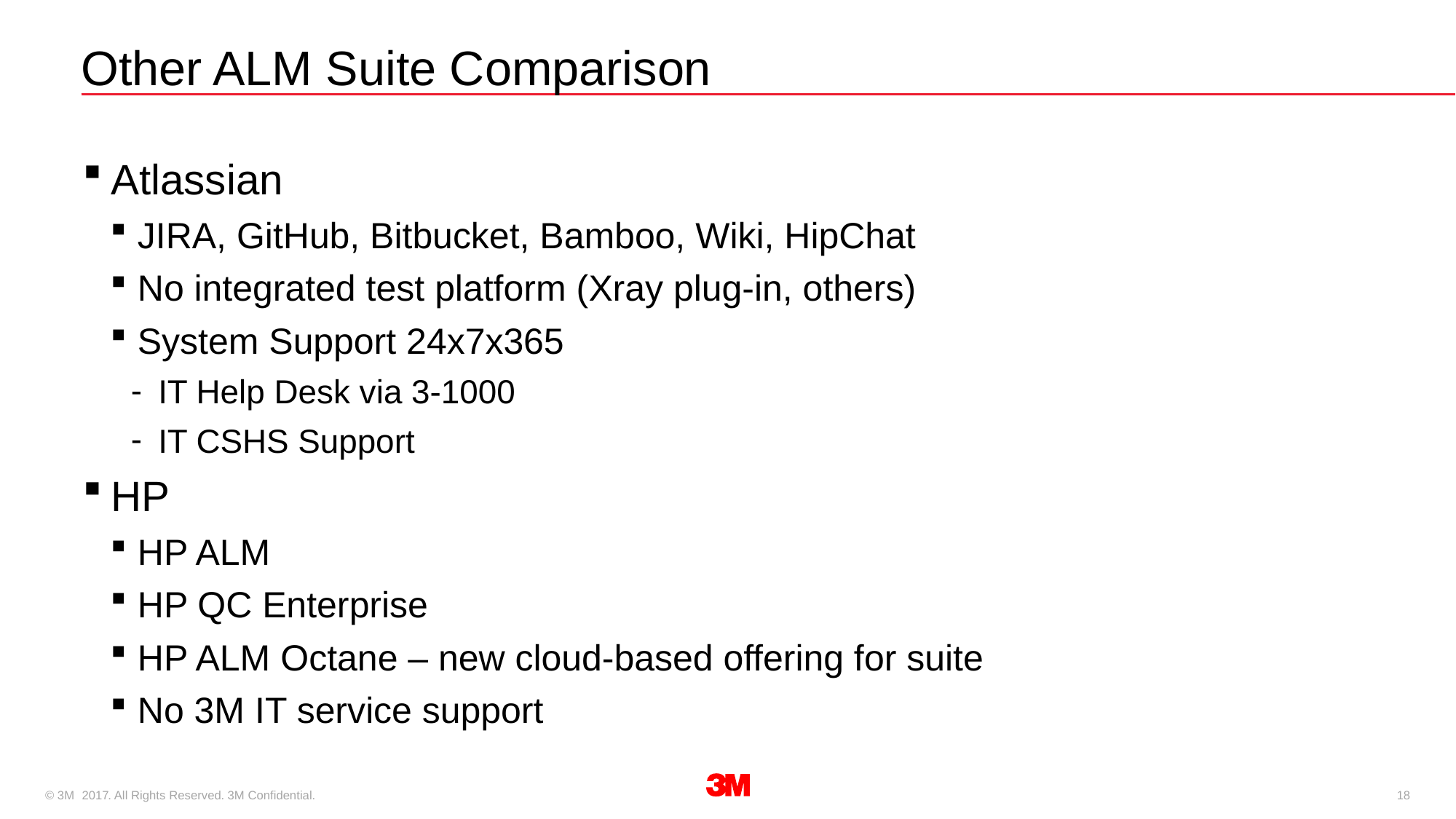

# Other ALM Suite Comparison
Atlassian
JIRA, GitHub, Bitbucket, Bamboo, Wiki, HipChat
No integrated test platform (Xray plug-in, others)
System Support 24x7x365
IT Help Desk via 3-1000
IT CSHS Support
HP
HP ALM
HP QC Enterprise
HP ALM Octane – new cloud-based offering for suite
No 3M IT service support